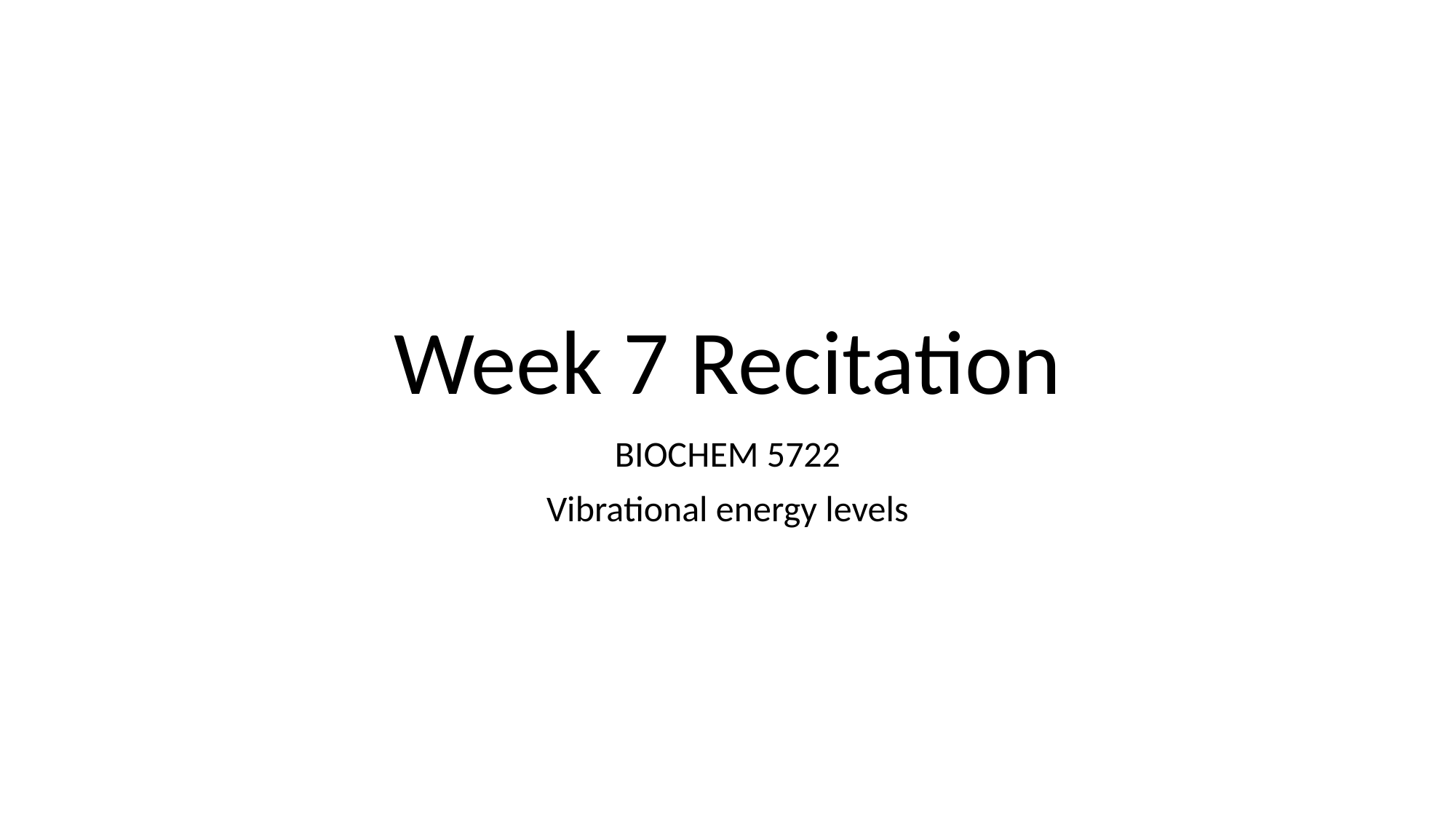

# Week 7 Recitation
BIOCHEM 5722
Vibrational energy levels